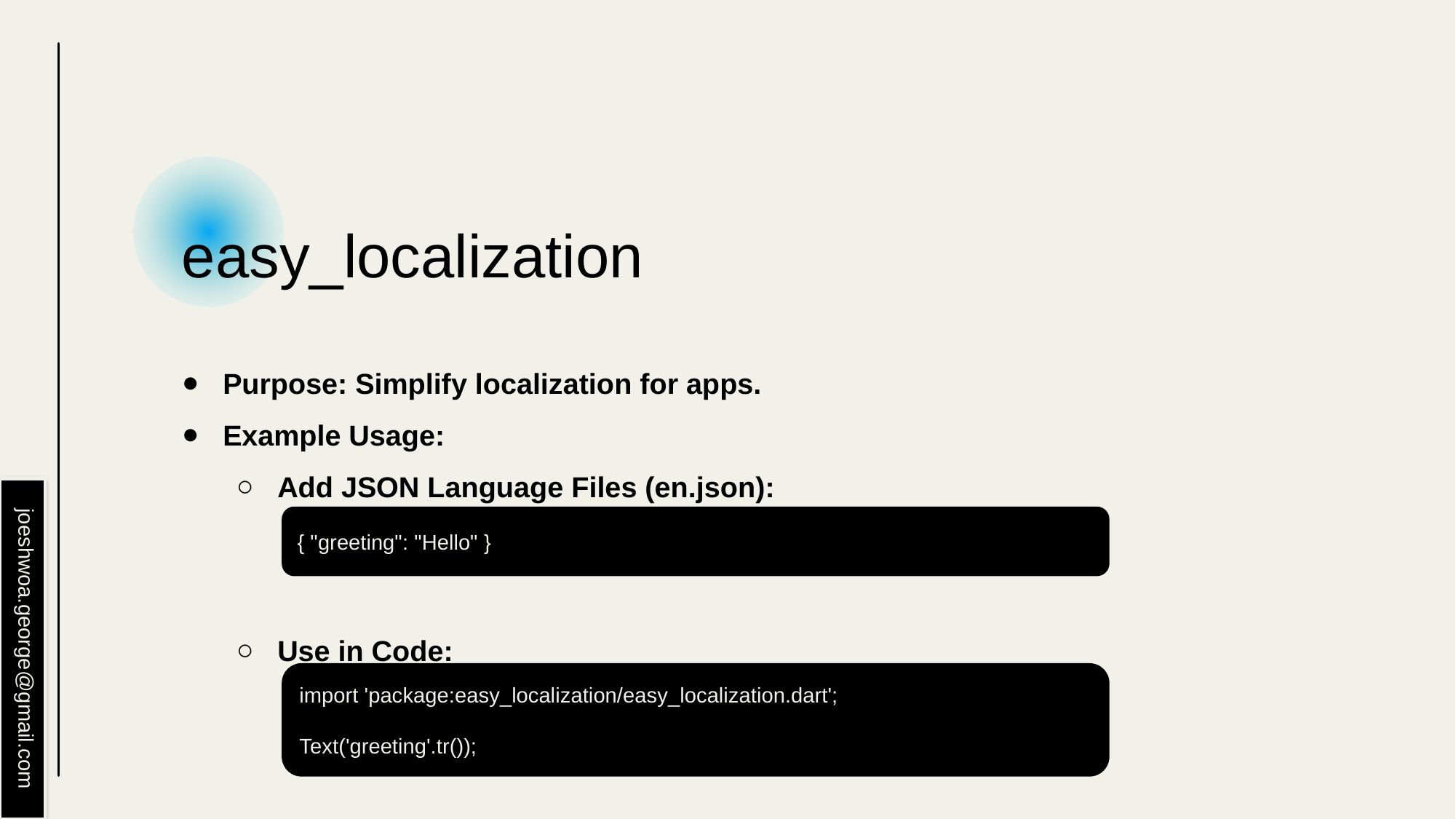

# easy_localization
Purpose: Simplify localization for apps.
Example Usage:
Add JSON Language Files (en.json):

Use in Code:
{ "greeting": "Hello" }
joeshwoa.george@gmail.com
import 'package:easy_localization/easy_localization.dart';

Text('greeting'.tr());